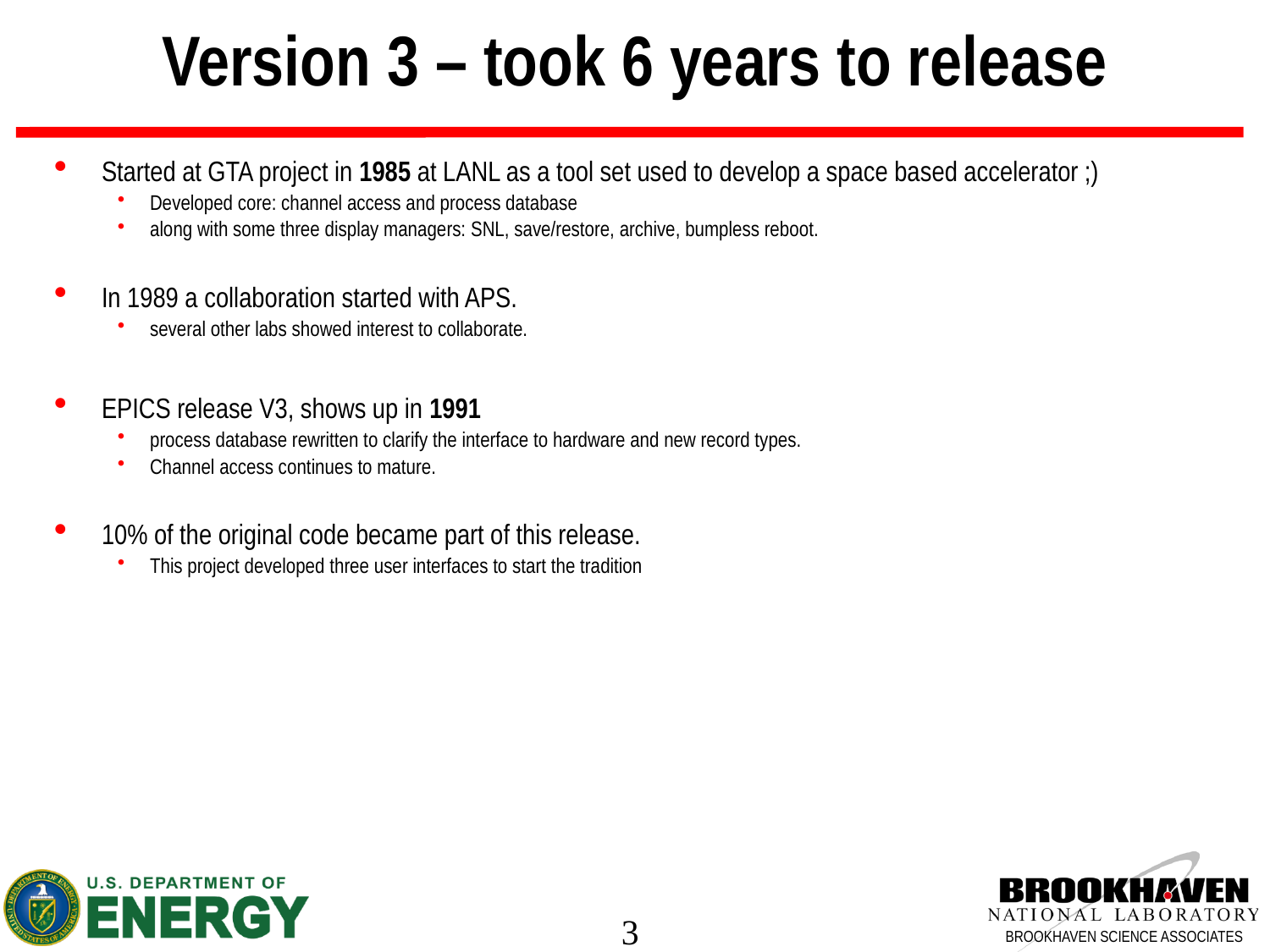

Version 3 – took 6 years to release
Started at GTA project in 1985 at LANL as a tool set used to develop a space based accelerator ;)
Developed core: channel access and process database
along with some three display managers: SNL, save/restore, archive, bumpless reboot.

In 1989 a collaboration started with APS.
several other labs showed interest to collaborate.

EPICS release V3, shows up in 1991
process database rewritten to clarify the interface to hardware and new record types.
Channel access continues to mature.

10% of the original code became part of this release.
This project developed three user interfaces to start the tradition